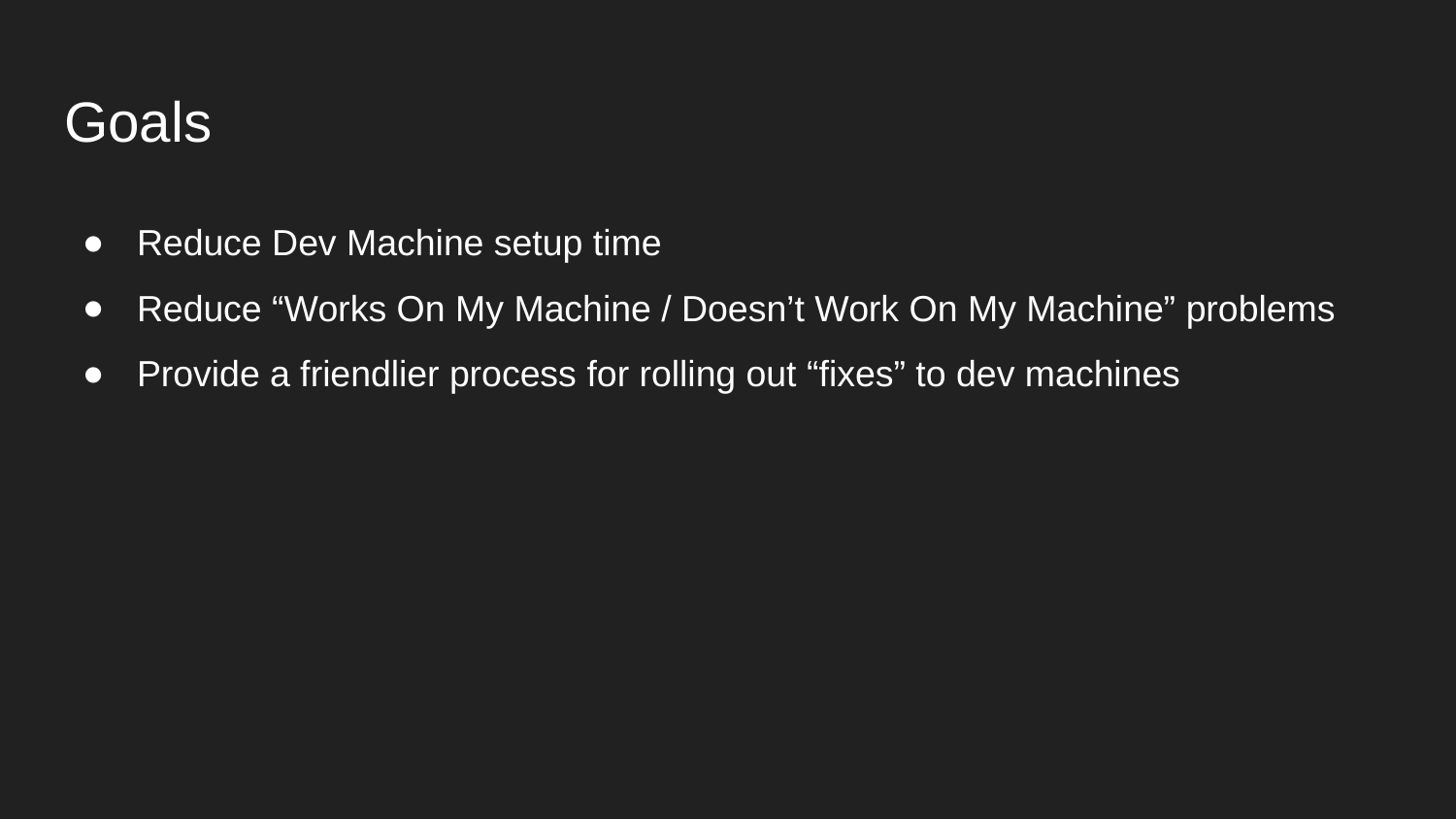

# Goals
Reduce Dev Machine setup time
Reduce “Works On My Machine / Doesn’t Work On My Machine” problems
Provide a friendlier process for rolling out “fixes” to dev machines